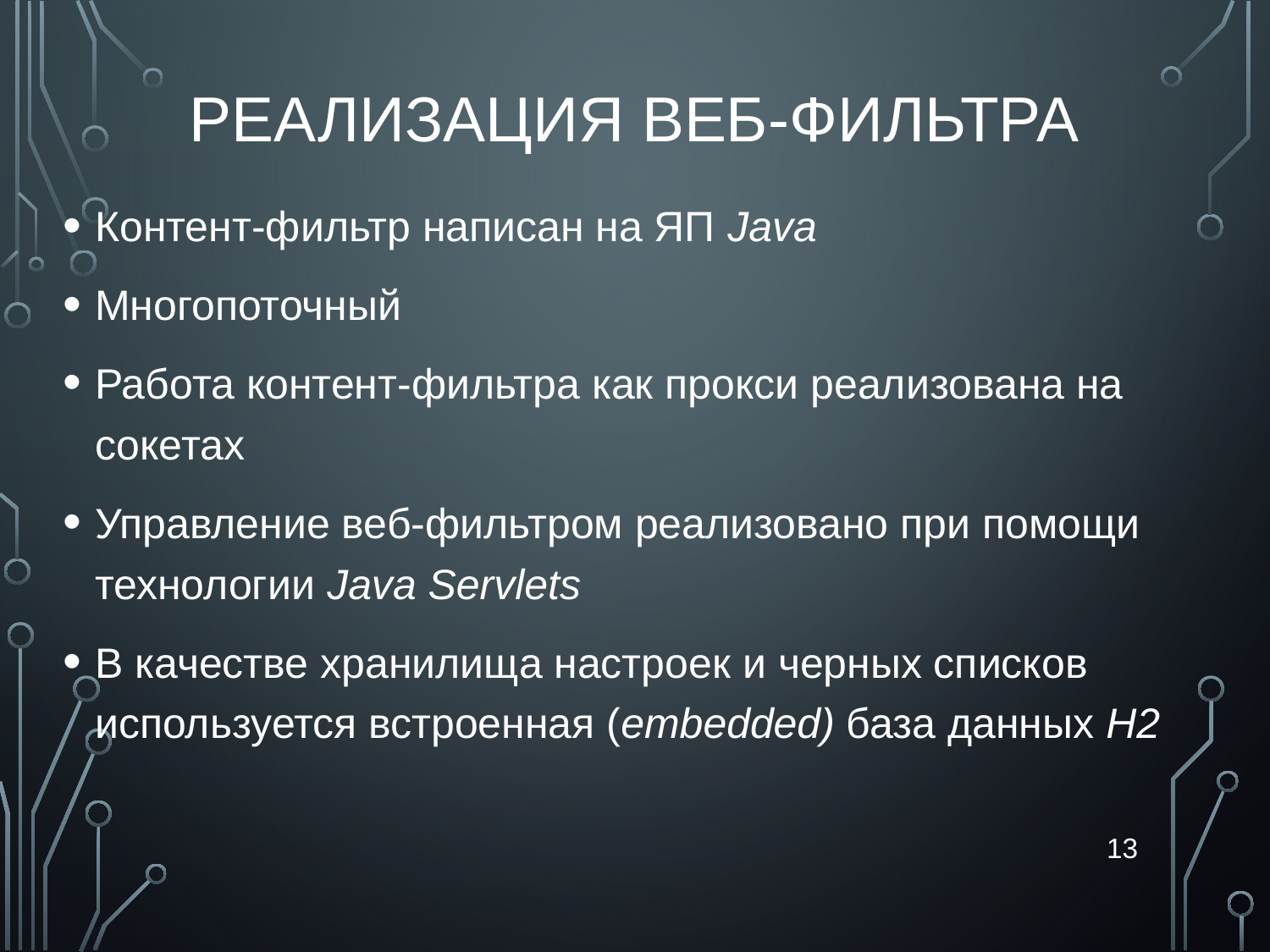

# Реализация веб-фильтра
Контент-фильтр написан на ЯП Java
Многопоточный
Работа контент-фильтра как прокси реализована на сокетах
Управление веб-фильтром реализовано при помощи технологии Java Servlets
В качестве хранилища настроек и черных списков используется встроенная (embedded) база данных H2
13